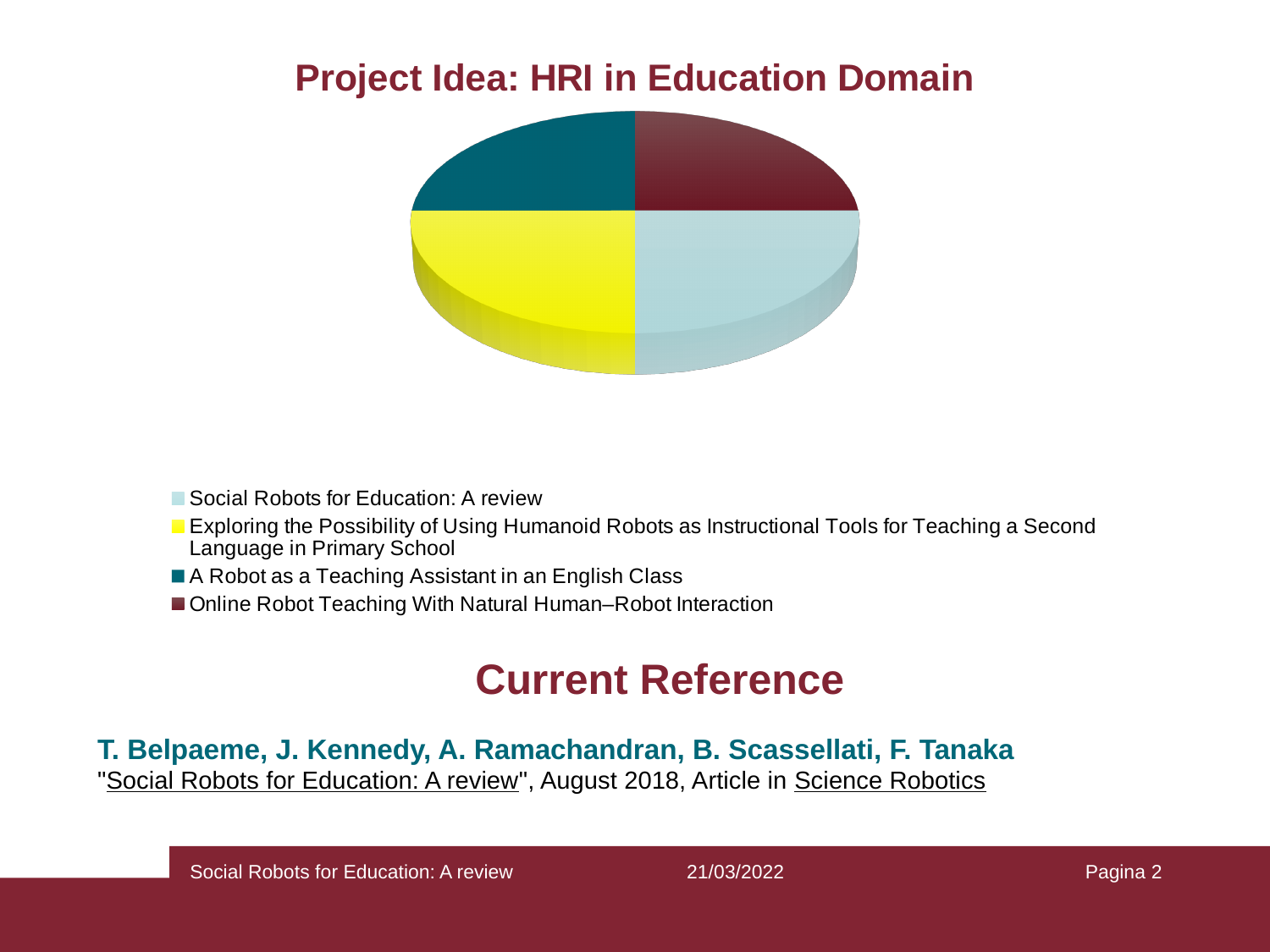

[unsupported chart]

# Current Reference
T. Belpaeme, J. Kennedy, A. Ramachandran, B. Scassellati, F. Tanaka
"Social Robots for Education: A review", August 2018, Article in Science Robotics
Social Robots for Education: A review
21/03/2022
Pagina 2